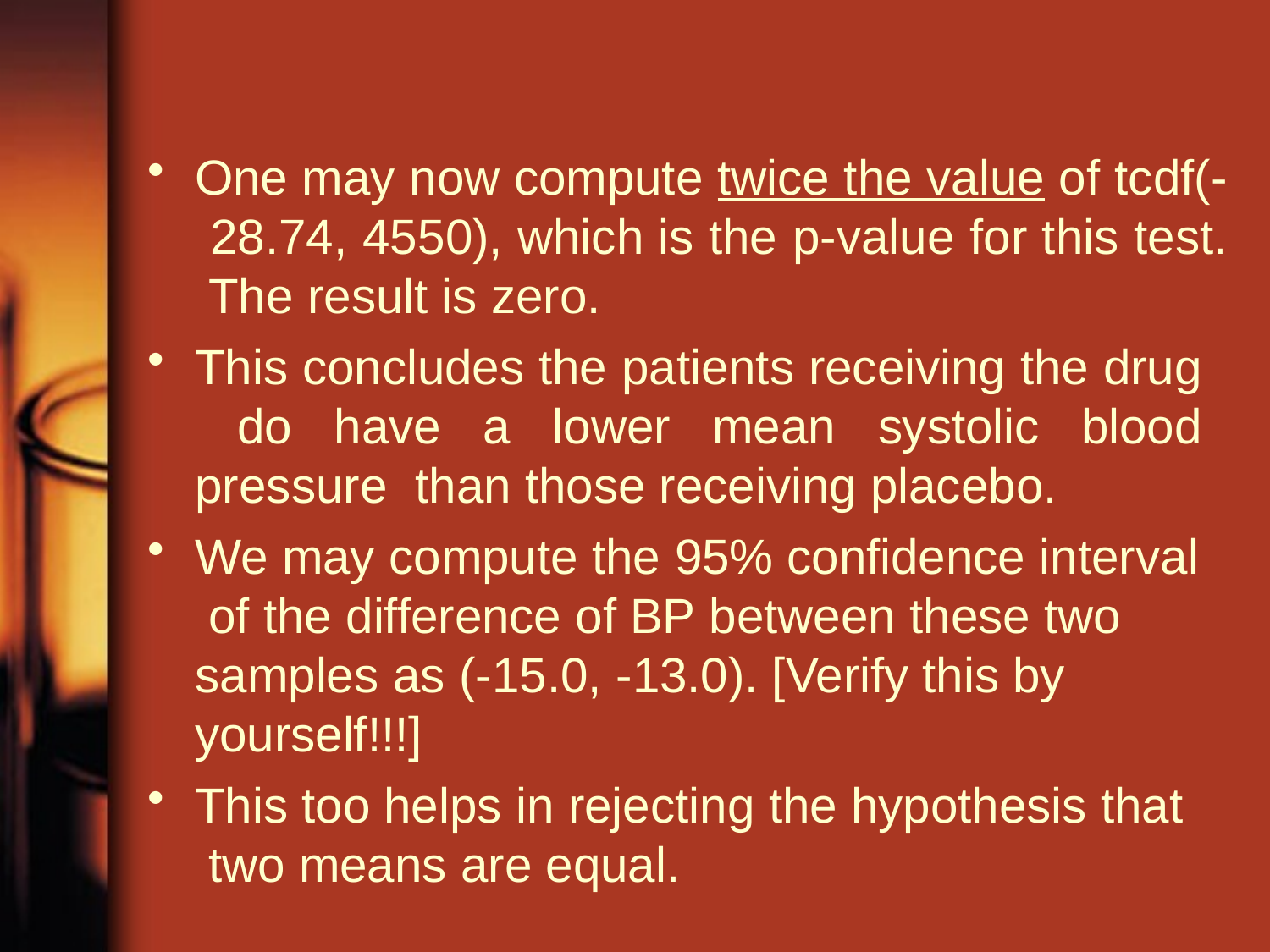

One may now compute twice the value of tcdf(-  28.74, 4550), which is the p-value for this test.  The result is zero.
This concludes the patients receiving the drug  do have a lower mean systolic blood pressure  than those receiving placebo.
We may compute the 95% confidence interval  of the difference of BP between these two  samples as (-15.0, -13.0). [Verify this by  yourself!!!]
This too helps in rejecting the hypothesis that  two means are equal.